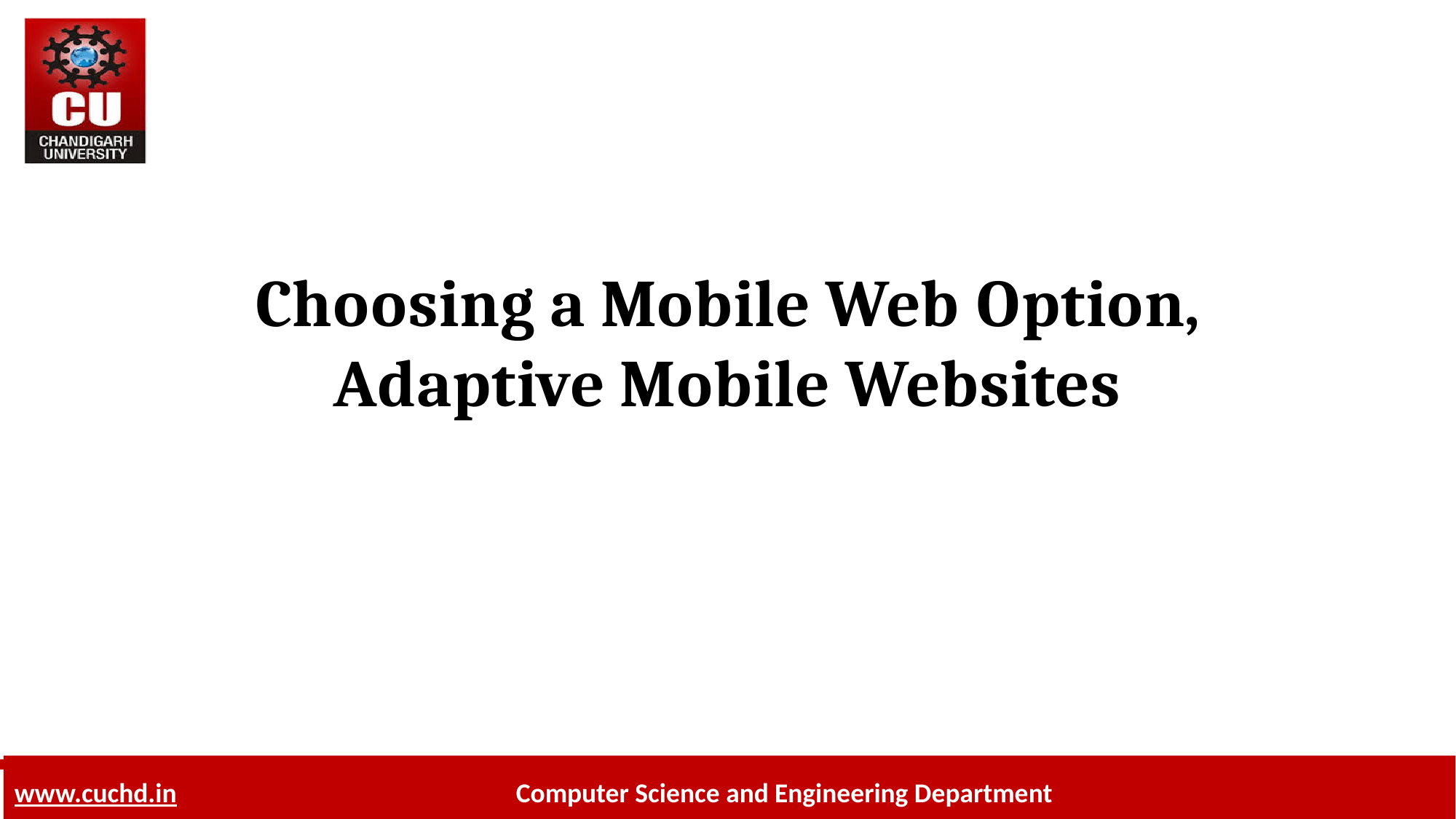

# Choosing a Mobile Web Option, Adaptive Mobile Websites